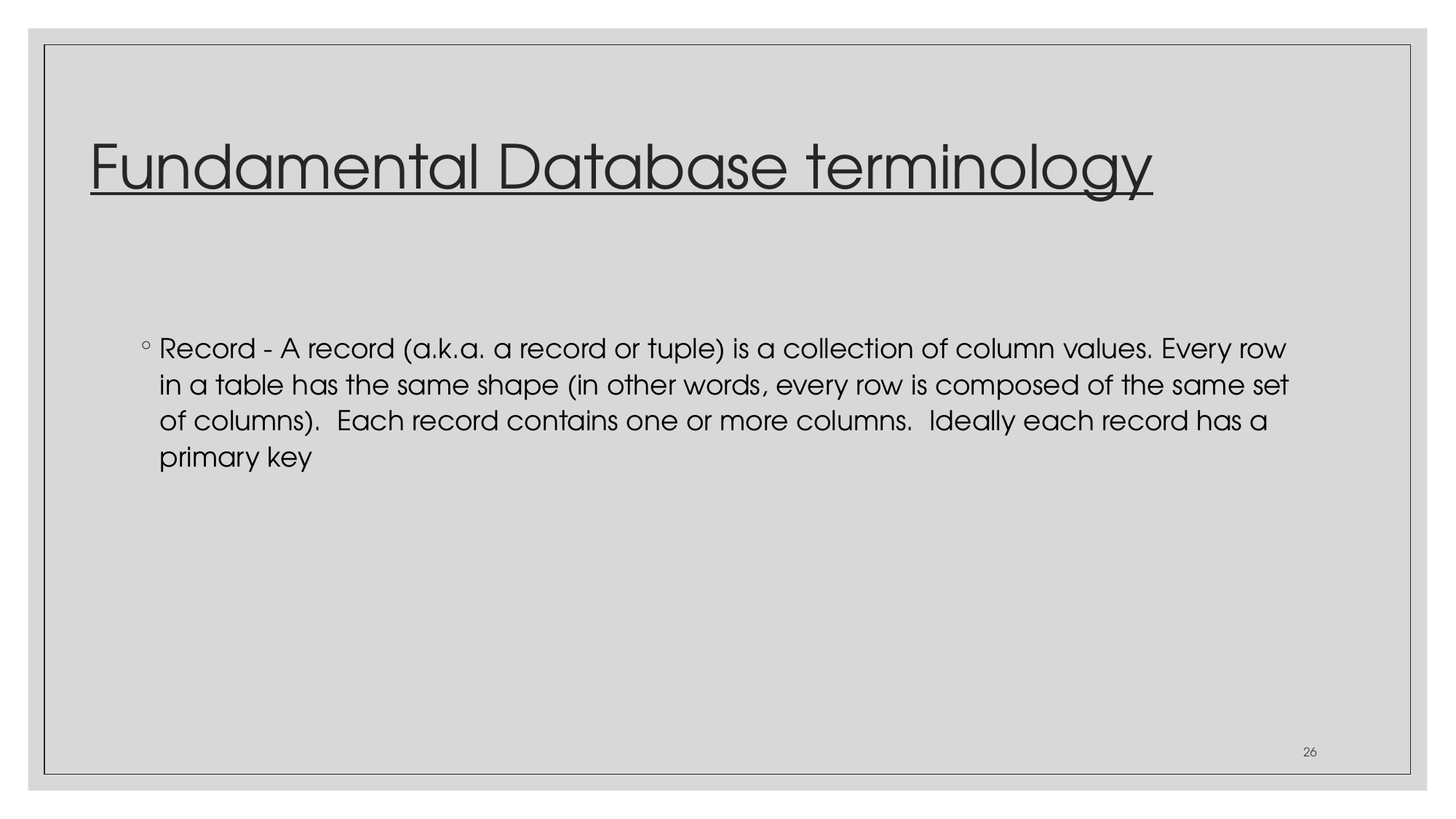

# Fundamental Database terminology
Record - A record (a.k.a. a record or tuple) is a collection of column values. Every row in a table has the same shape (in other words, every row is composed of the same set of columns).  Each record contains one or more columns.  Ideally each record has a primary key
26